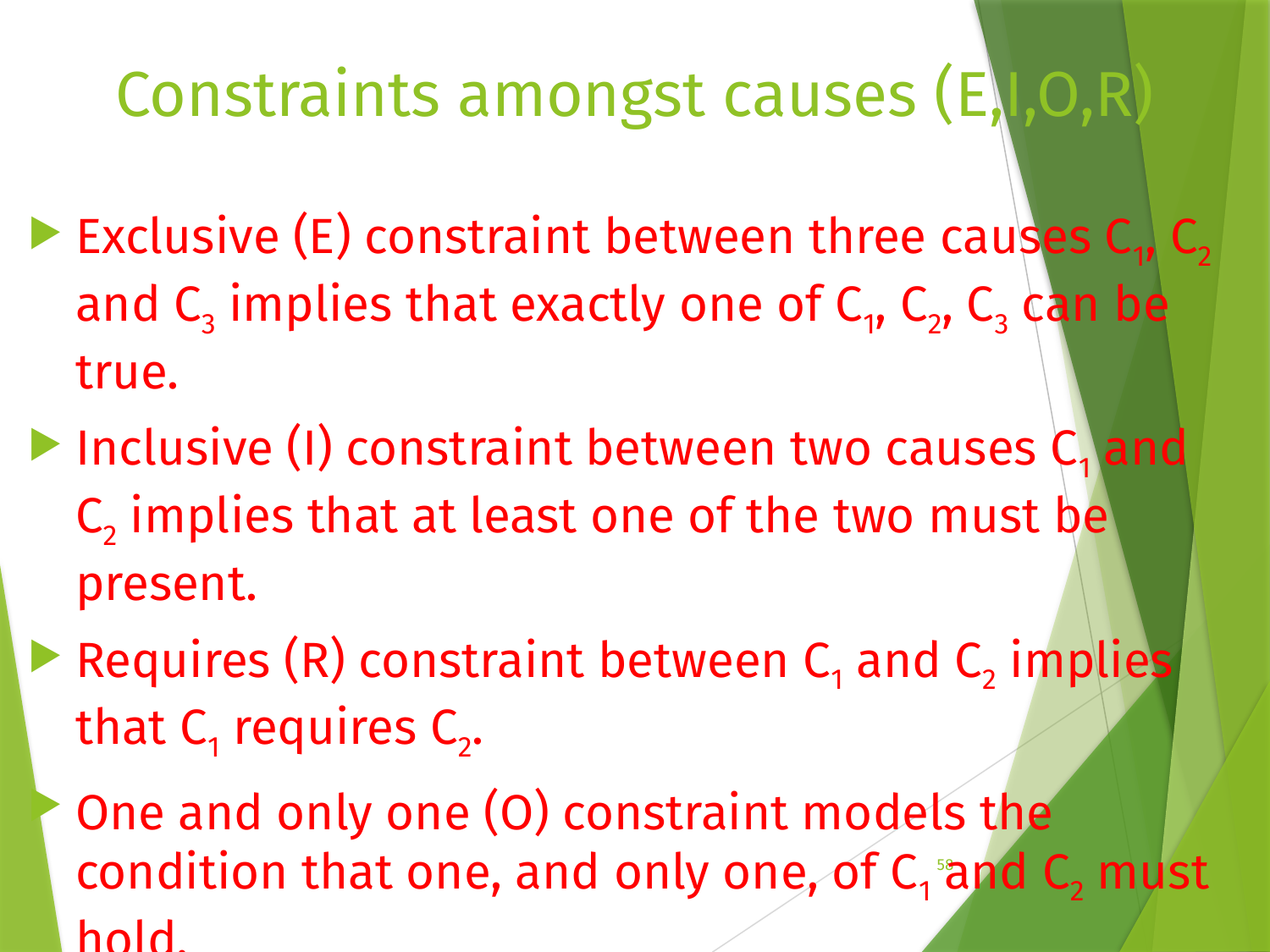

# Constraints amongst causes (E,I,O,R)
Exclusive (E) constraint between three causes C1, C2 and C3 implies that exactly one of C1, C2, C3 can be true.
Inclusive (I) constraint between two causes C1 and C2 implies that at least one of the two must be present.
Requires (R) constraint between C1 and C2 implies that C1 requires C2.
One and only one (O) constraint models the condition that one, and only one, of C1 and C2 must hold.
58